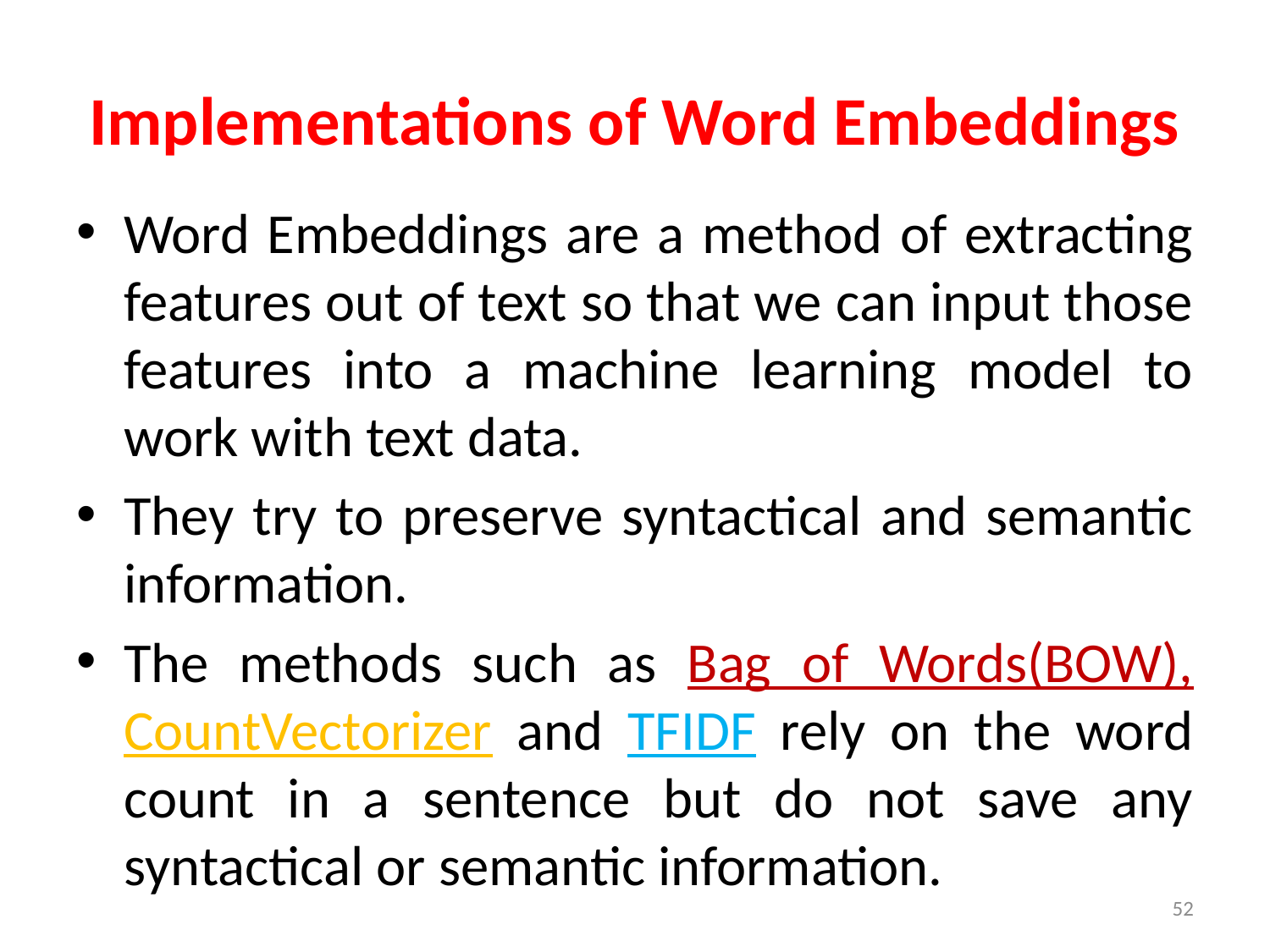

# Implementations of Word Embeddings
Word Embeddings are a method of extracting features out of text so that we can input those features into a machine learning model to work with text data.
They try to preserve syntactical and semantic information.
The methods such as Bag of Words(BOW), CountVectorizer and TFIDF rely on the word count in a sentence but do not save any syntactical or semantic information.
52